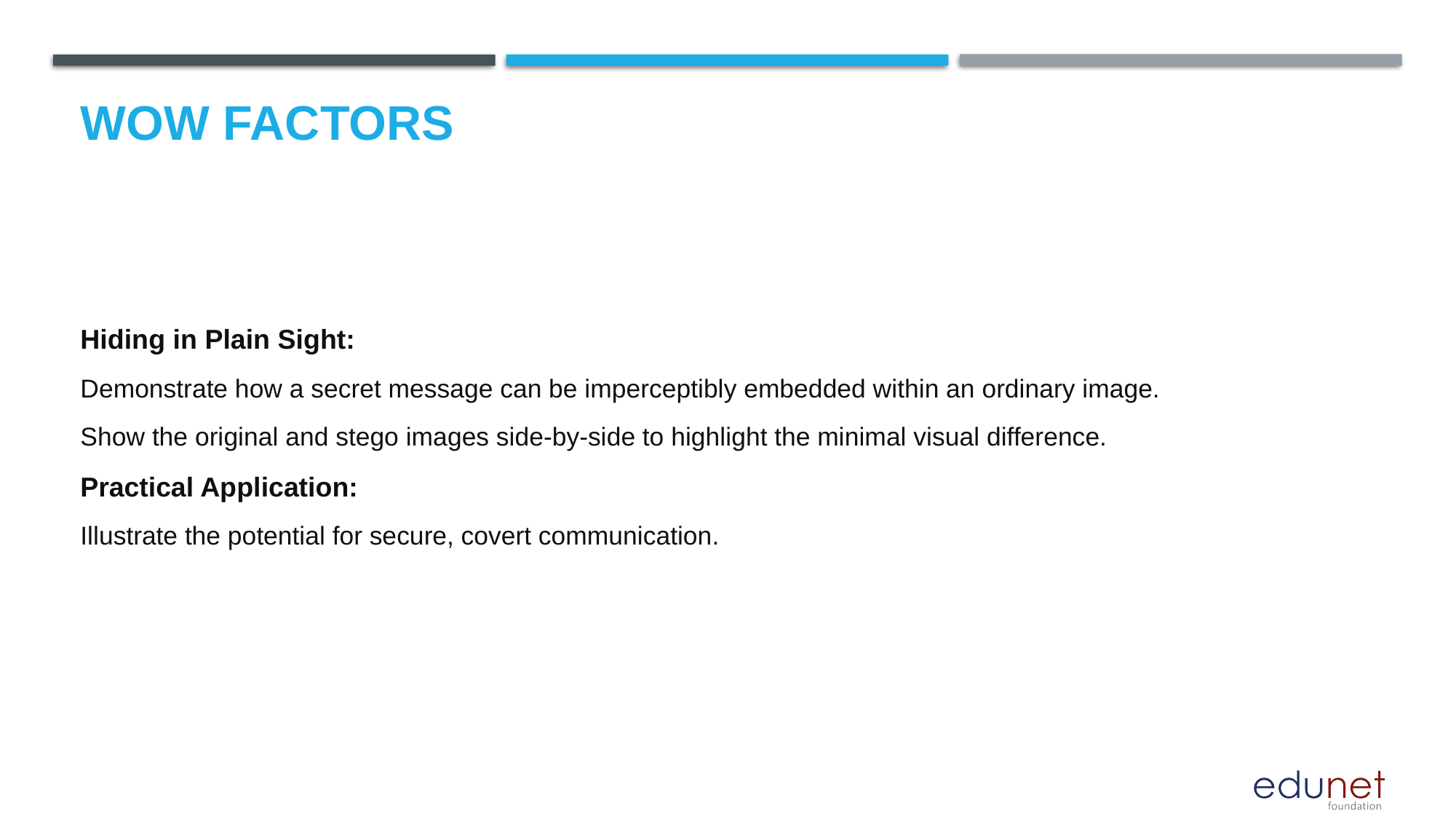

# Wow factors
Hiding in Plain Sight:
Demonstrate how a secret message can be imperceptibly embedded within an ordinary image.
Show the original and stego images side-by-side to highlight the minimal visual difference.
Practical Application:
Illustrate the potential for secure, covert communication.